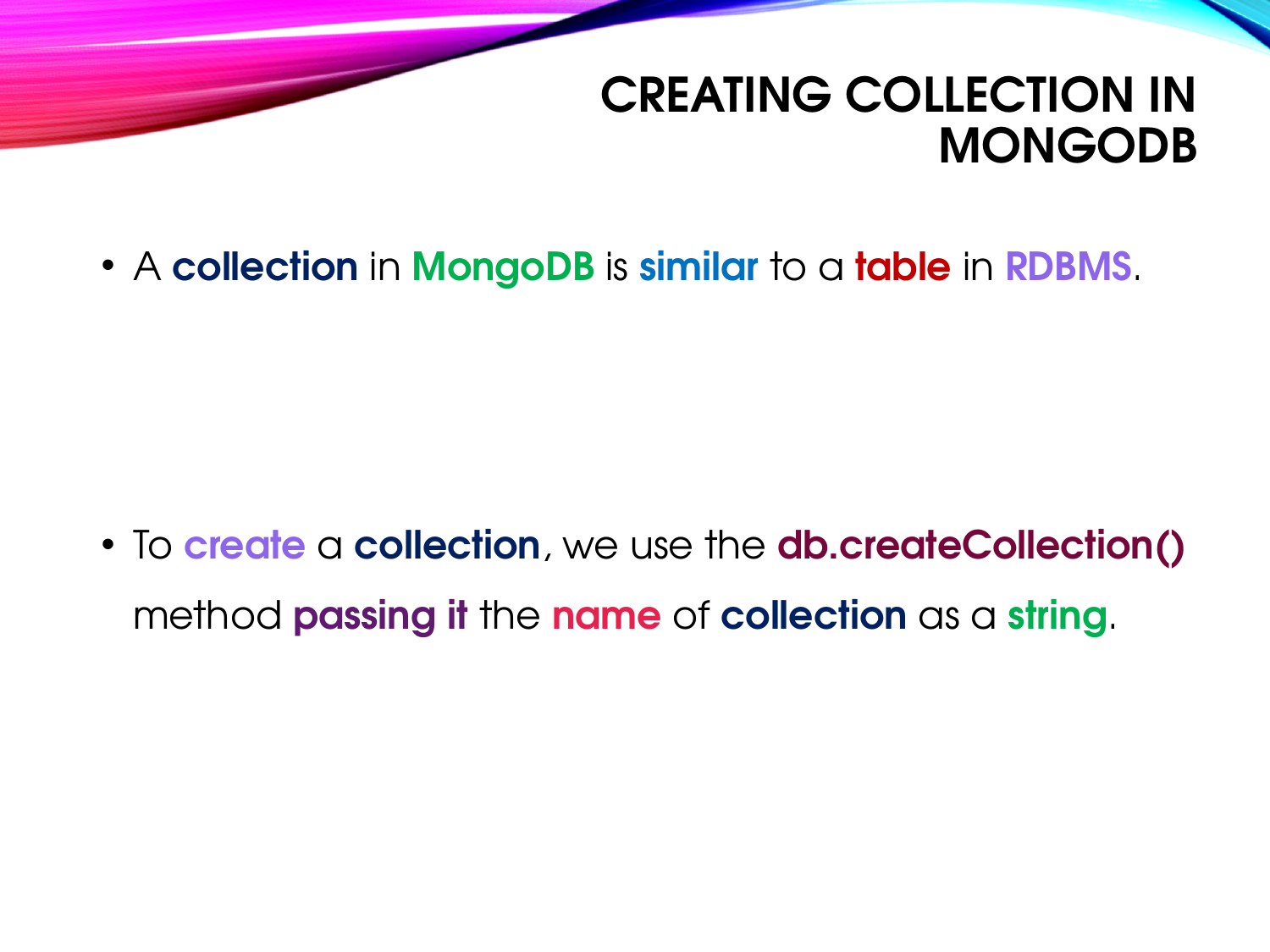

# Creating collection in mongodb
A collection in MongoDB is similar to a table in RDBMS.

To create a collection, we use the db.createCollection() method passing it the name of collection as a string.